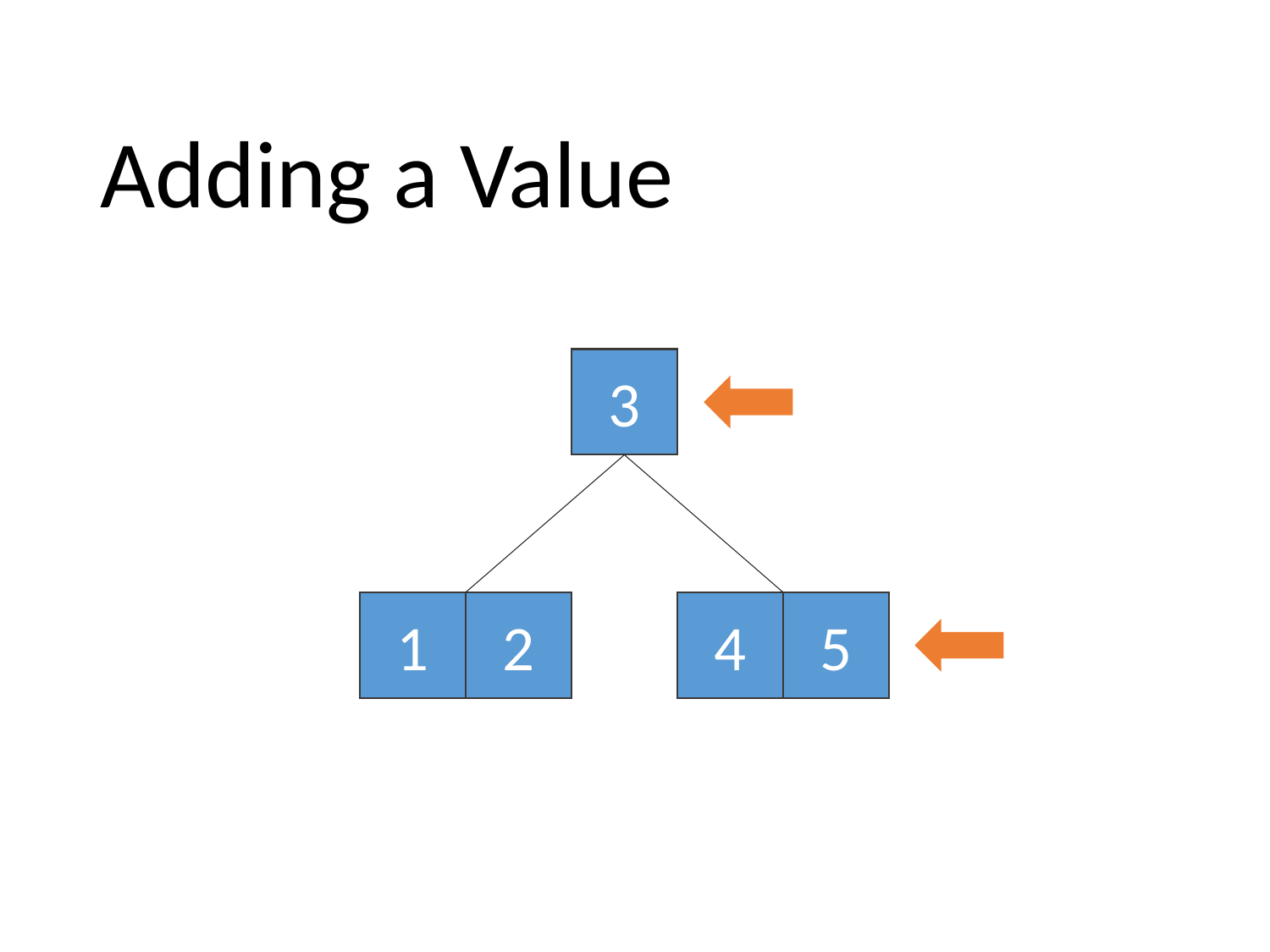

# Adding a Value
3

1
2
4
5